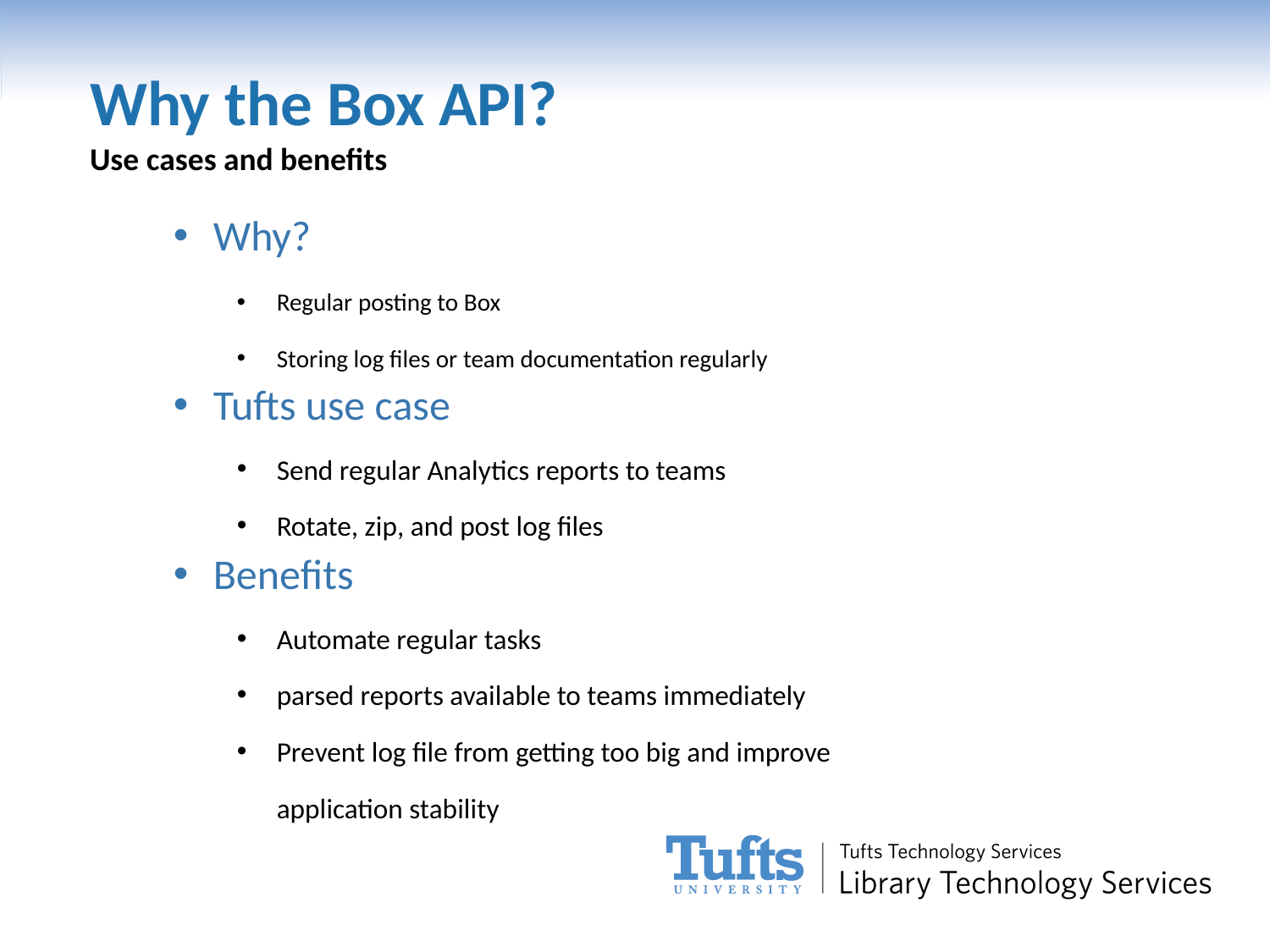

Why the Box API?
Use cases and benefits
Why?
Regular posting to Box
Storing log files or team documentation regularly
Tufts use case
Send regular Analytics reports to teams
Rotate, zip, and post log files
Benefits
Automate regular tasks
parsed reports available to teams immediately
Prevent log file from getting too big and improve application stability